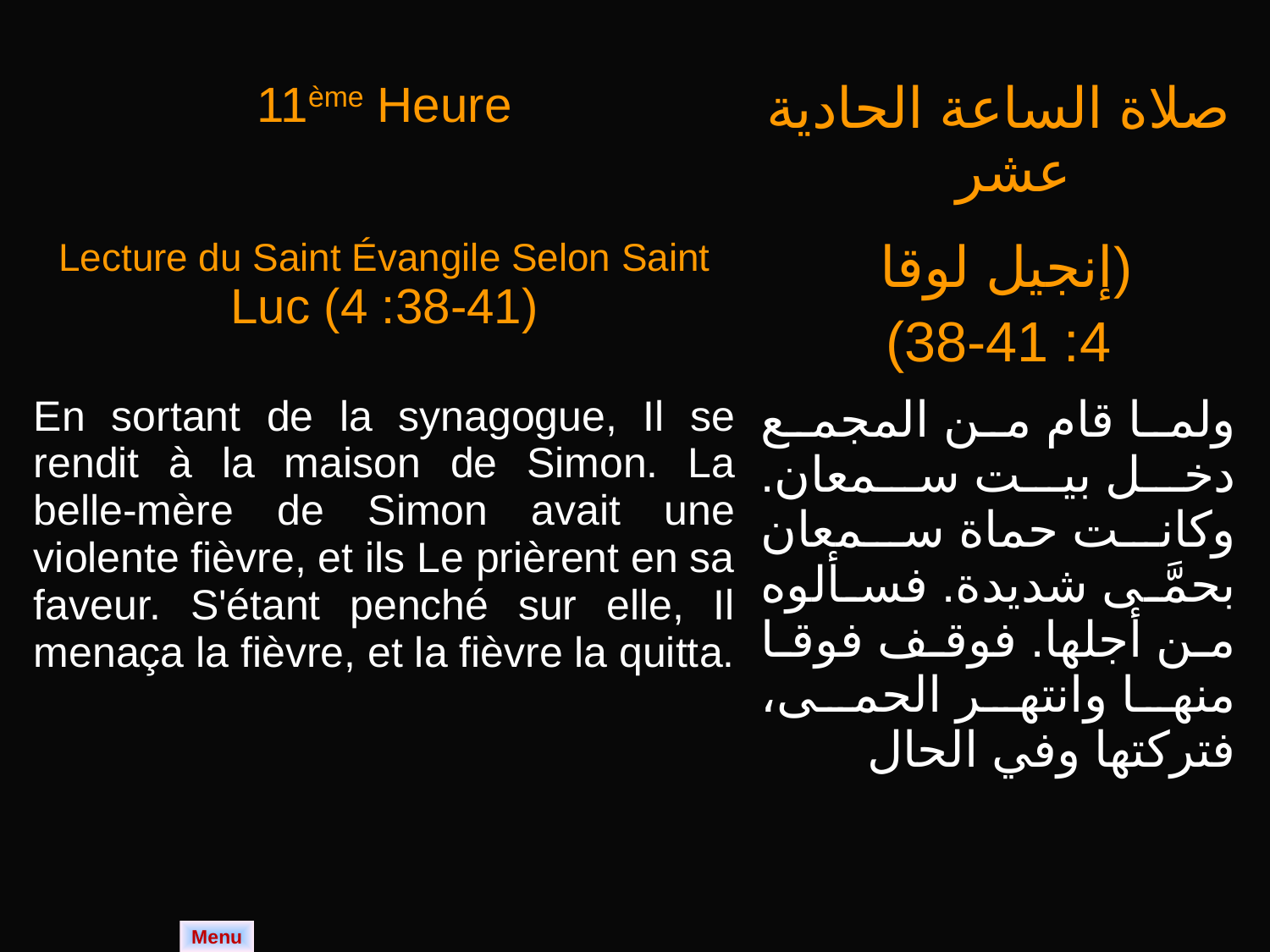

| 11ème Heure | صلاة الساعة الحادية عشر |
| --- | --- |
| Lecture du Saint Évangile Selon Saint Luc (4 :38-41) | (إنجيل لوقا 4: 38-41) |
| En sortant de la synagogue, Il se rendit à la maison de Simon. La belle-mère de Simon avait une violente fièvre, et ils Le prièrent en sa faveur. S'étant penché sur elle, Il menaça la fièvre, et la fièvre la quitta. | ولما قام من المجمع دخل بيت سمعان. وكانت حماة سمعان بحمَّى شديدة. فسألوه من أجلها. فوقف فوقا منها وانتهر الحمى، فتركتها وفي الحال |
Menu